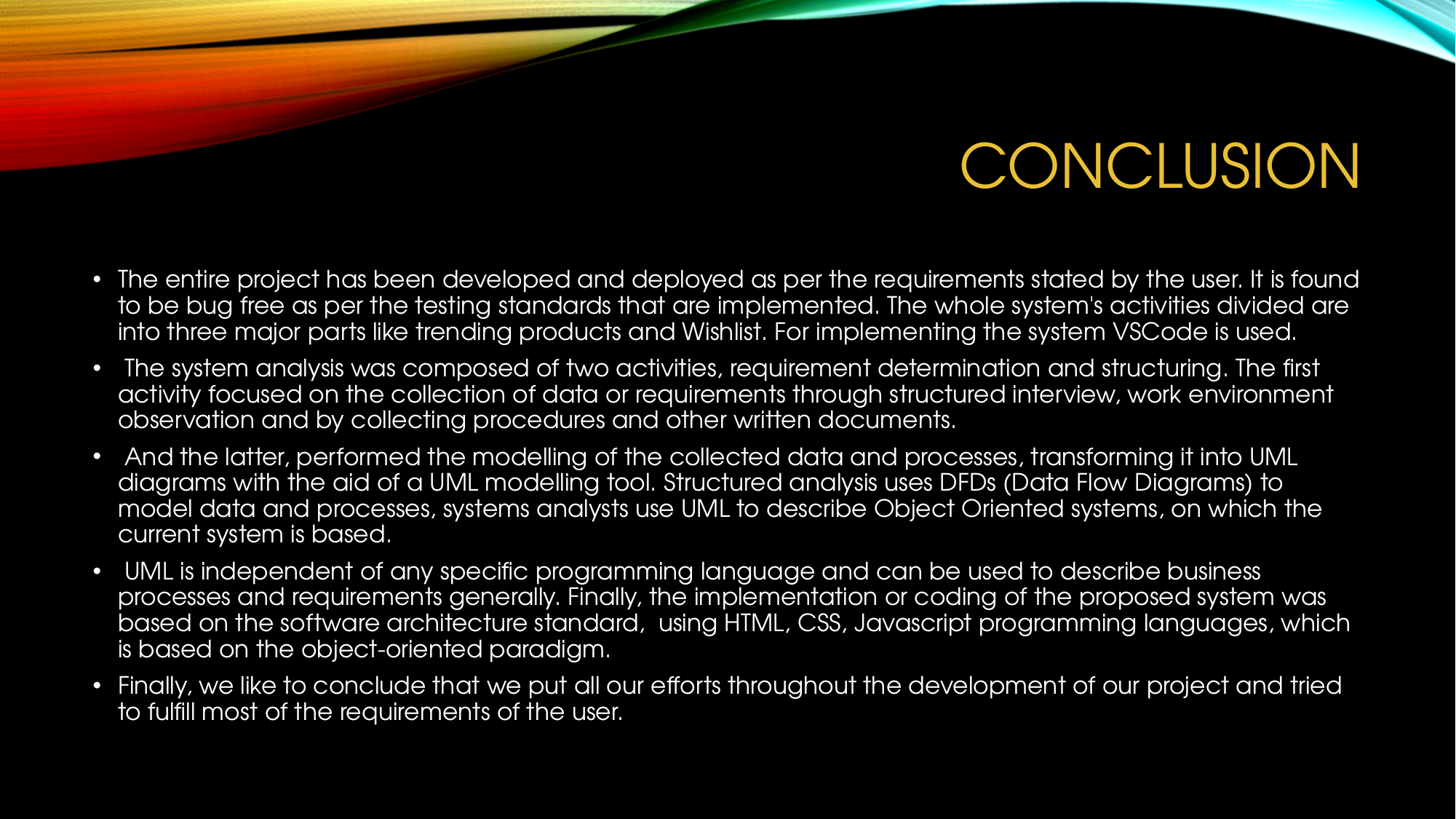

# CONCLUSION
The entire project has been developed and deployed as per the requirements stated by the user. It is found to be bug free as per the testing standards that are implemented. The whole system's activities divided are into three major parts like trending products and Wishlist. For implementing the system VSCode is used.
 The system analysis was composed of two activities, requirement determination and structuring. The first activity focused on the collection of data or requirements through structured interview, work environment observation and by collecting procedures and other written documents.
 And the latter, performed the modelling of the collected data and processes, transforming it into UML diagrams with the aid of a UML modelling tool. Structured analysis uses DFDs (Data Flow Diagrams) to model data and processes, systems analysts use UML to describe Object Oriented systems, on which the current system is based.
 UML is independent of any specific programming language and can be used to describe business processes and requirements generally. Finally, the implementation or coding of the proposed system was based on the software architecture standard,  using HTML, CSS, Javascript programming languages, which is based on the object-oriented paradigm.
Finally, we like to conclude that we put all our efforts throughout the development of our project and tried to fulfill most of the requirements of the user.